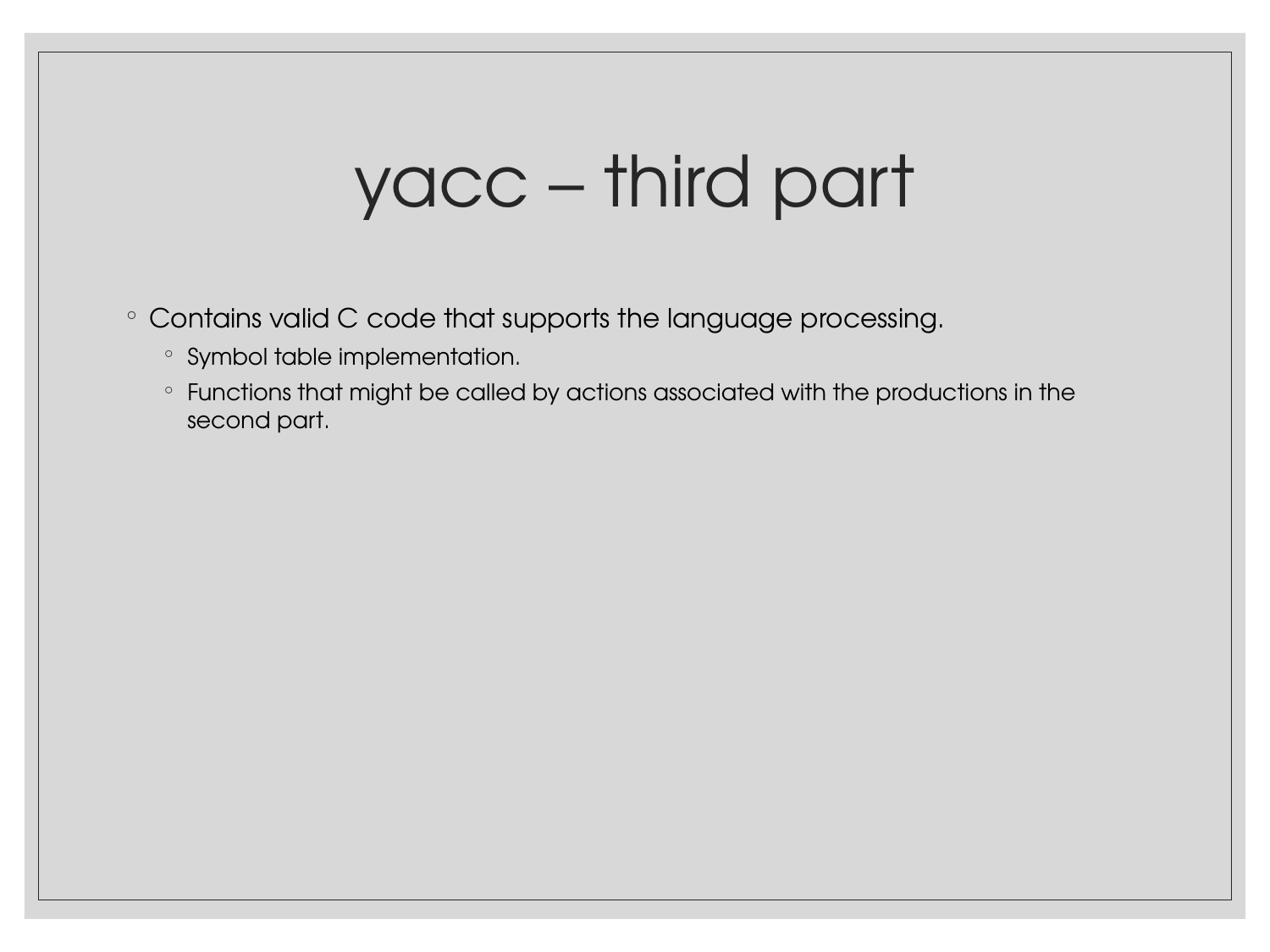

# yacc – third part
Contains valid C code that supports the language processing.
Symbol table implementation.
Functions that might be called by actions associated with the productions in the second part.